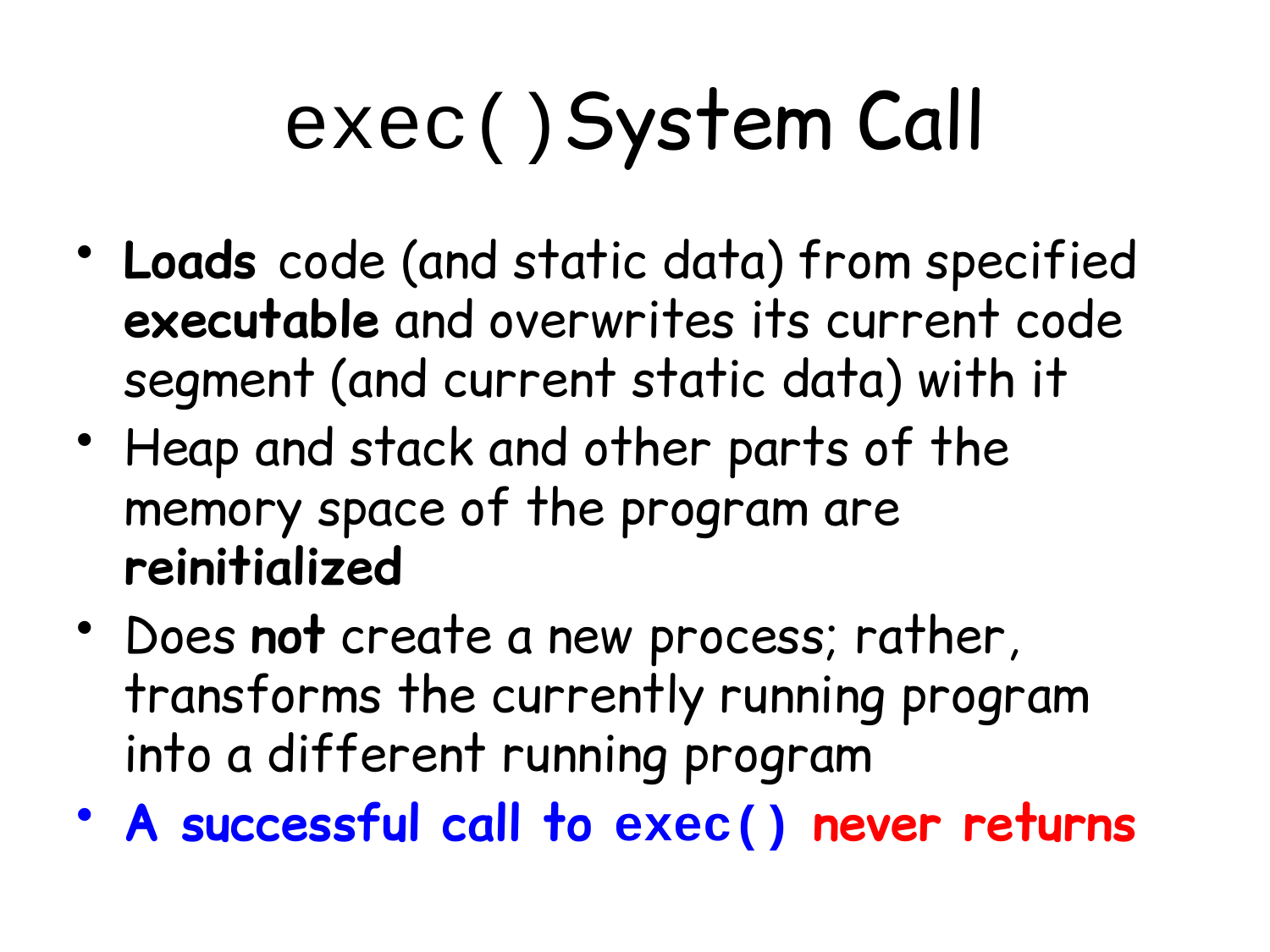

# exec()System Call
Loads code (and static data) from specified executable and overwrites its current code segment (and current static data) with it
Heap and stack and other parts of the memory space of the program are reinitialized
Does not create a new process; rather, transforms the currently running program into a different running program
A successful call to exec() never returns